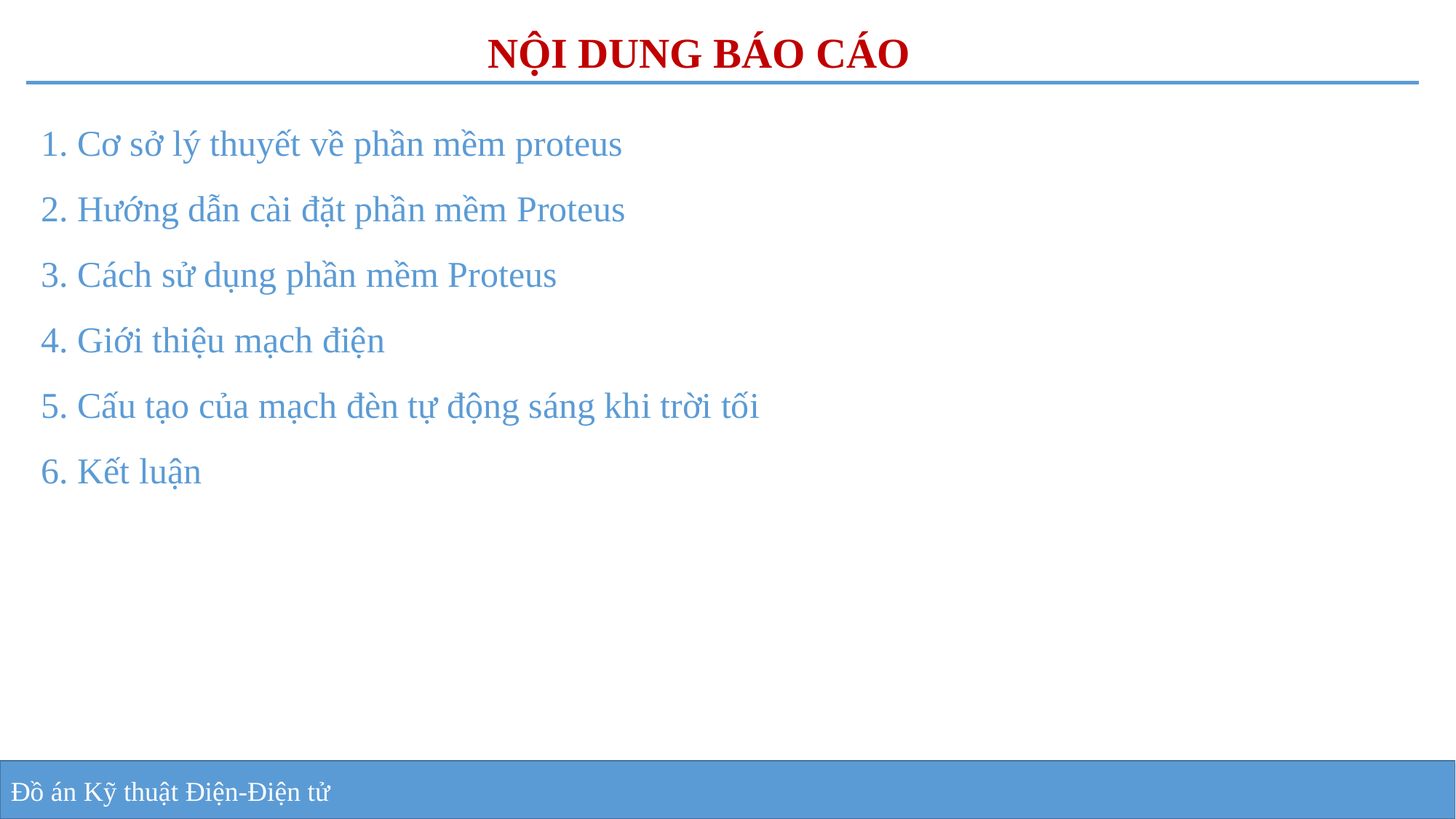

NỘI DUNG BÁO CÁO
1. Cơ sở lý thuyết về phần mềm proteus
2. Hướng dẫn cài đặt phần mềm Proteus
3. Cách sử dụng phần mềm Proteus
4. Giới thiệu mạch điện
5. Cấu tạo của mạch đèn tự động sáng khi trời tối
6. Kết luận

Đồ án Kỹ thuật Điện-Điện tử